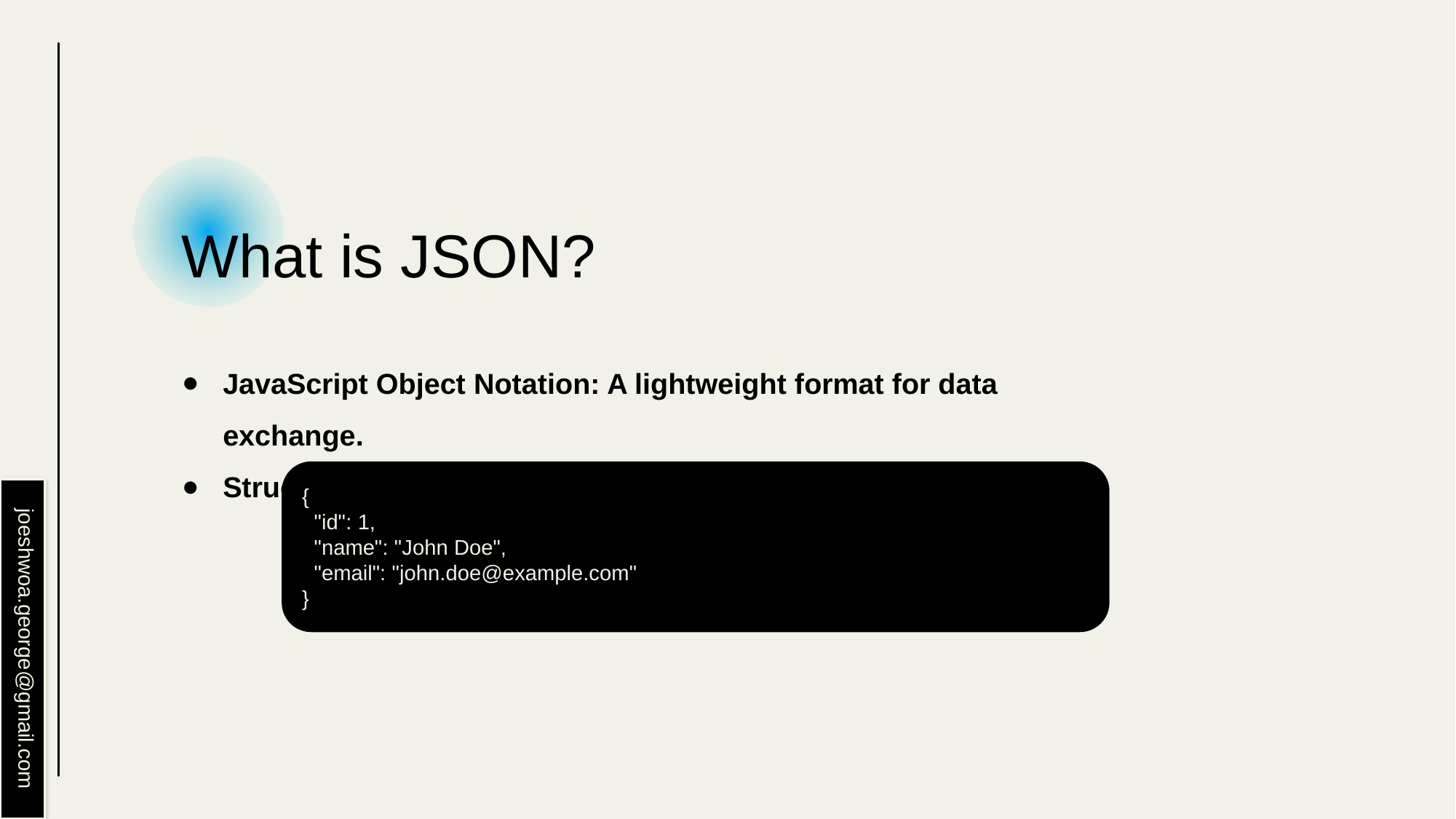

# What is JSON?
JavaScript Object Notation: A lightweight format for data exchange.
Structure Example:
{
  "id": 1,
  "name": "John Doe",
  "email": "john.doe@example.com"
}
joeshwoa.george@gmail.com